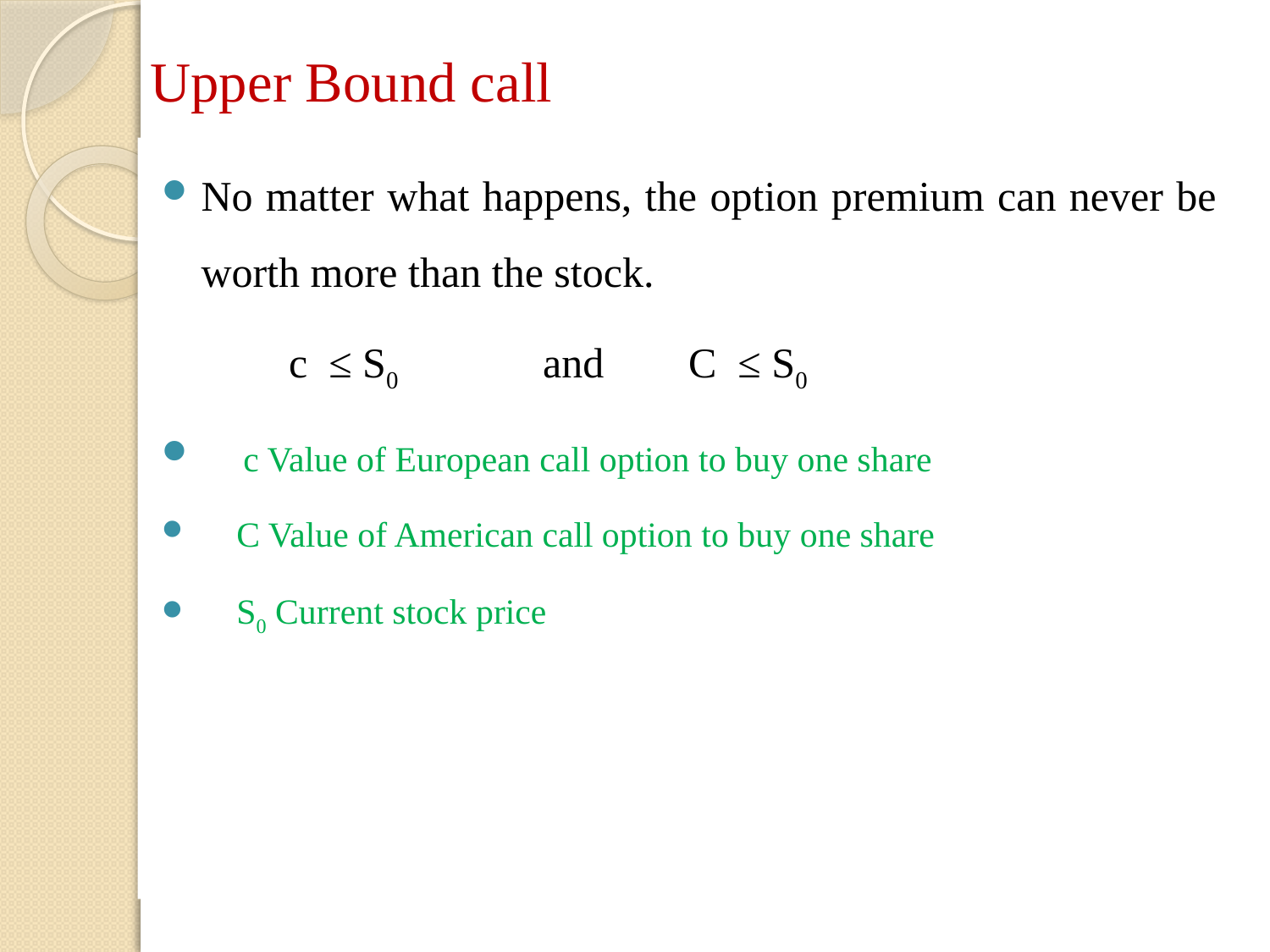

# Upper Bound call
No matter what happens, the option premium can never be worth more than the stock.
	c  ≤ S0     	and        C  ≤ S0
    c Value of European call option to buy one share
    C Value of American call option to buy one share
    S0 Current stock price